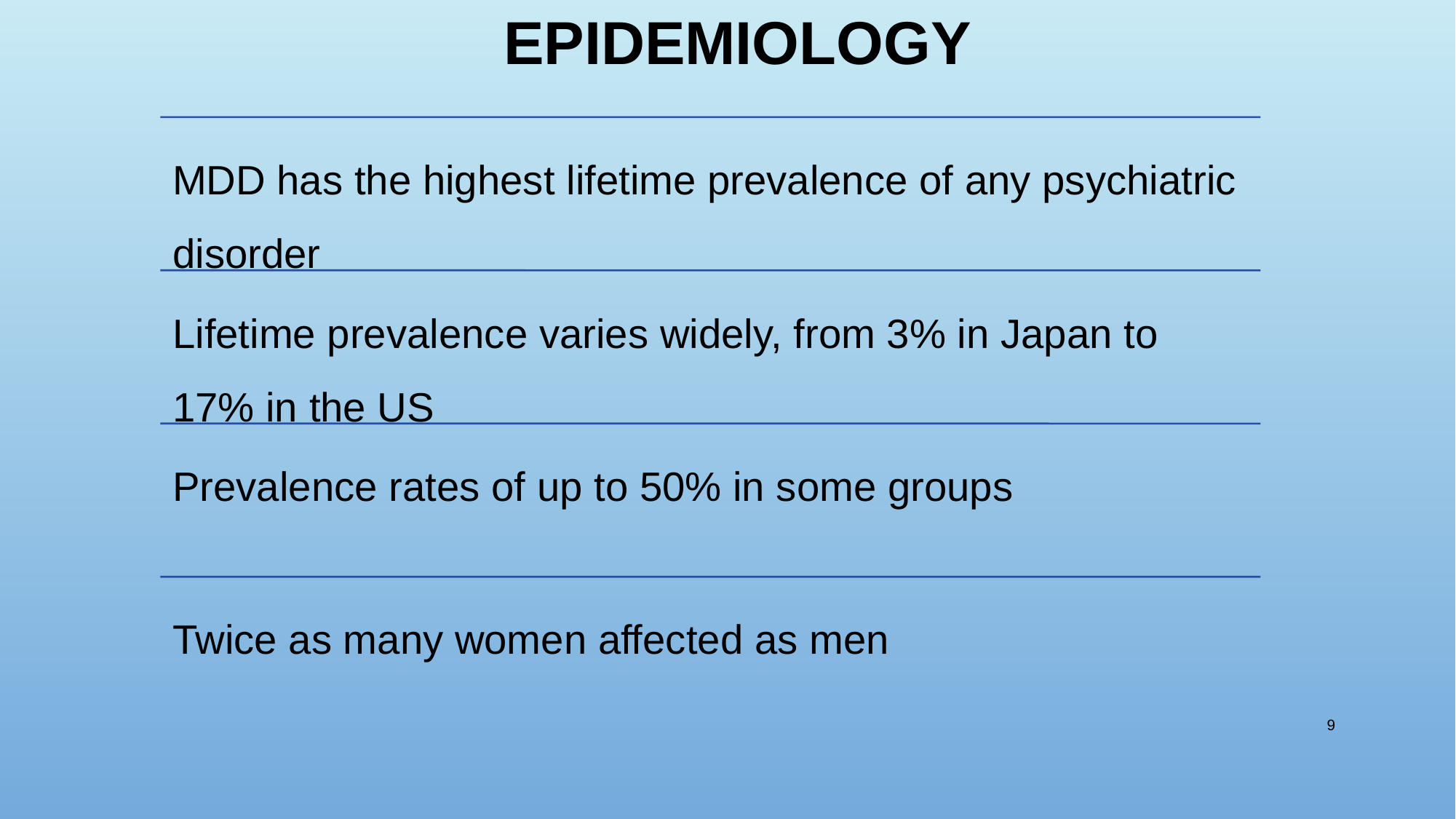

# Epidemiology
MDD has the highest lifetime prevalence of any psychiatric disorder
Lifetime prevalence varies widely, from 3% in Japan to 17% in the US
Prevalence rates of up to 50% in some groups
Twice as many women affected as men
9